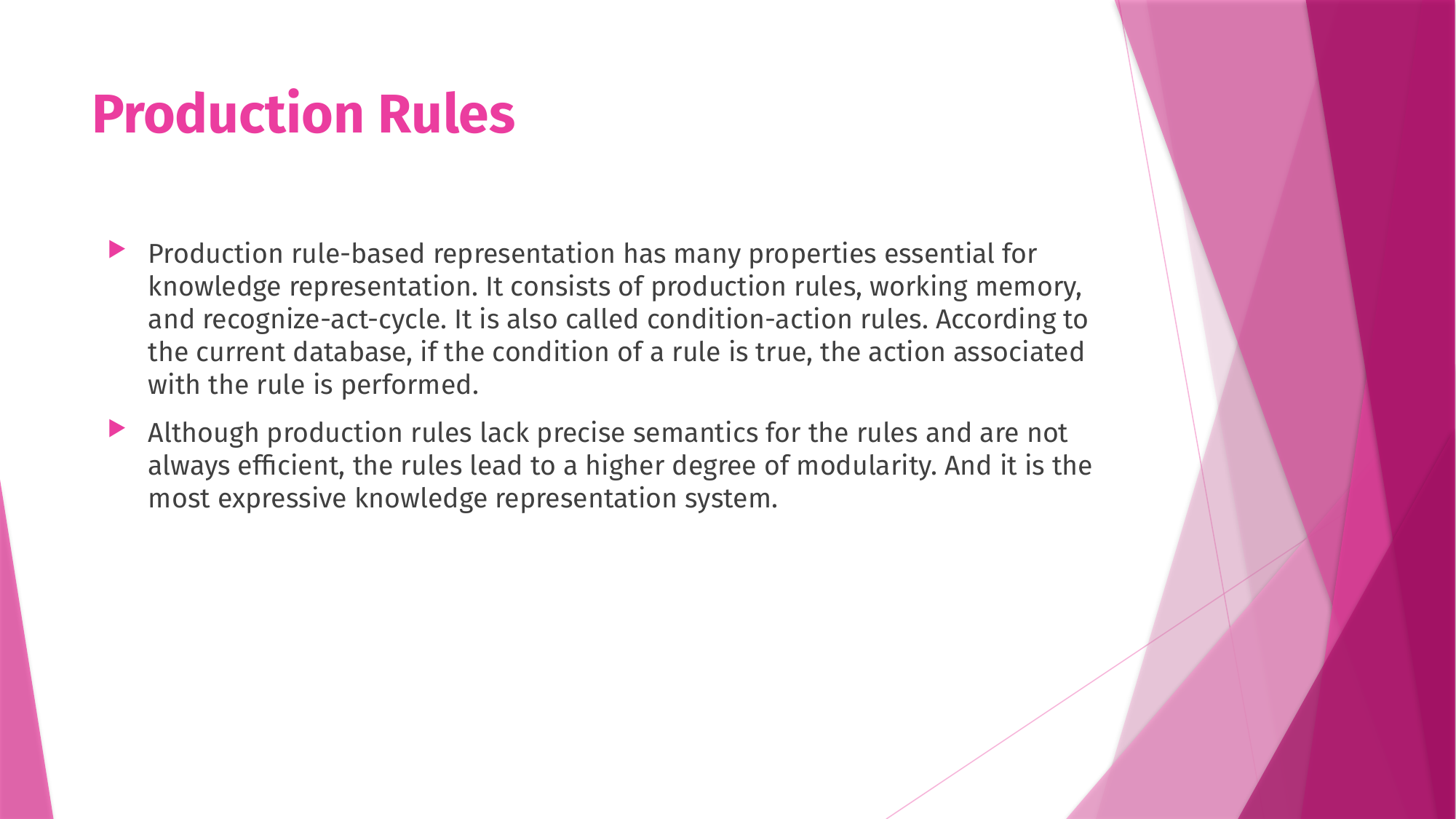

# Production Rules
Production rule-based representation has many properties essential for knowledge representation. It consists of production rules, working memory, and recognize-act-cycle. It is also called condition-action rules. According to the current database, if the condition of a rule is true, the action associated with the rule is performed.
Although production rules lack precise semantics for the rules and are not always efficient, the rules lead to a higher degree of modularity. And it is the most expressive knowledge representation system.